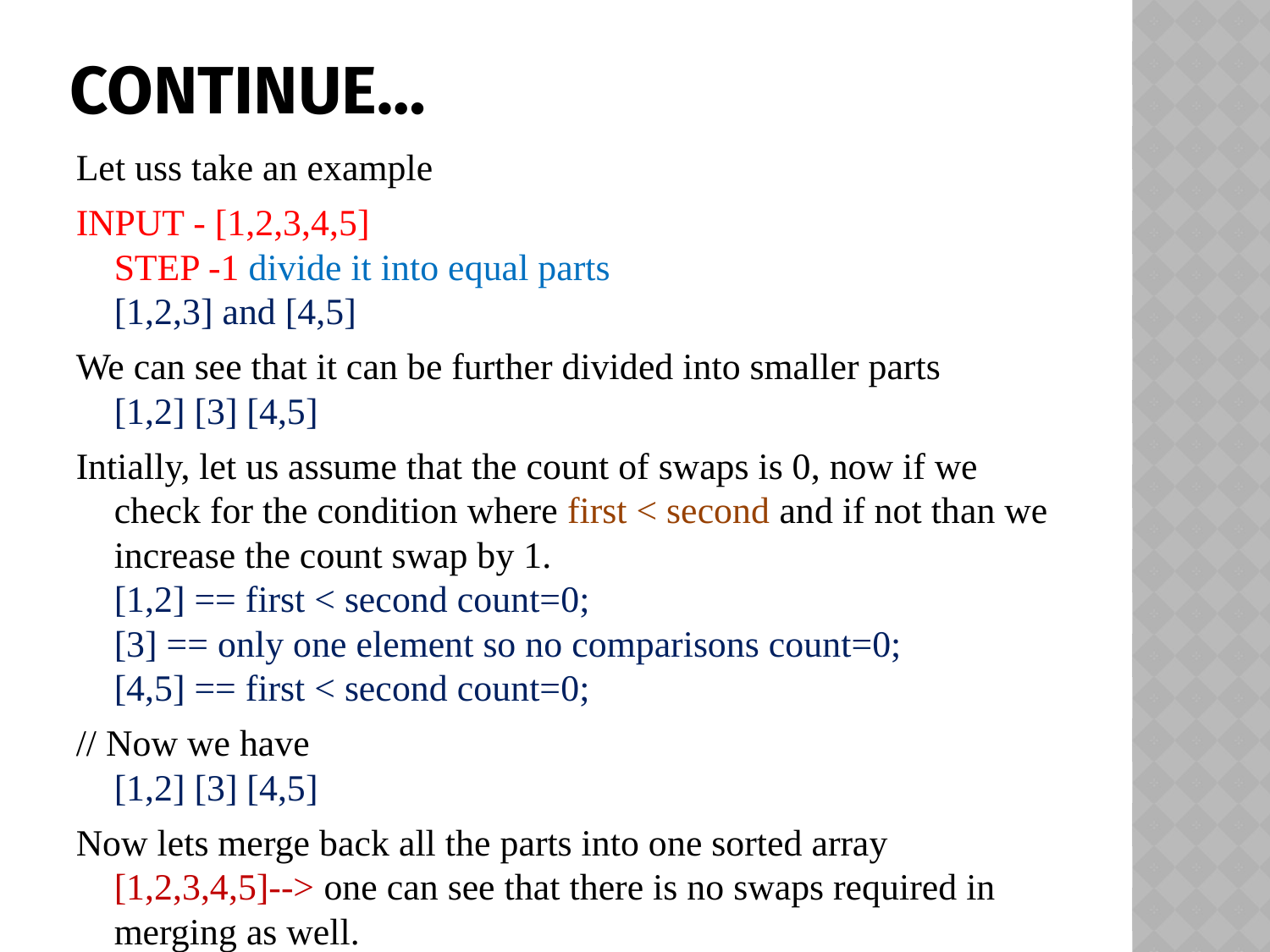

# Continue…
Let uss take an example
INPUT - [1,2,3,4,5]
STEP -1 divide it into equal parts
[1,2,3] and [4,5]
We can see that it can be further divided into smaller parts
[1,2] [3] [4,5]
Intially, let us assume that the count of swaps is 0, now if we check for the condition where first < second and if not than we increase the count swap by 1.
[1,2] == first < second count=0;
[3] == only one element so no comparisons count=0;
[4,5] == first < second count=0;
// Now we have
[1,2] [3] [4,5]
Now lets merge back all the parts into one sorted array
[1,2,3,4,5]--> one can see that there is no swaps required in merging as well.